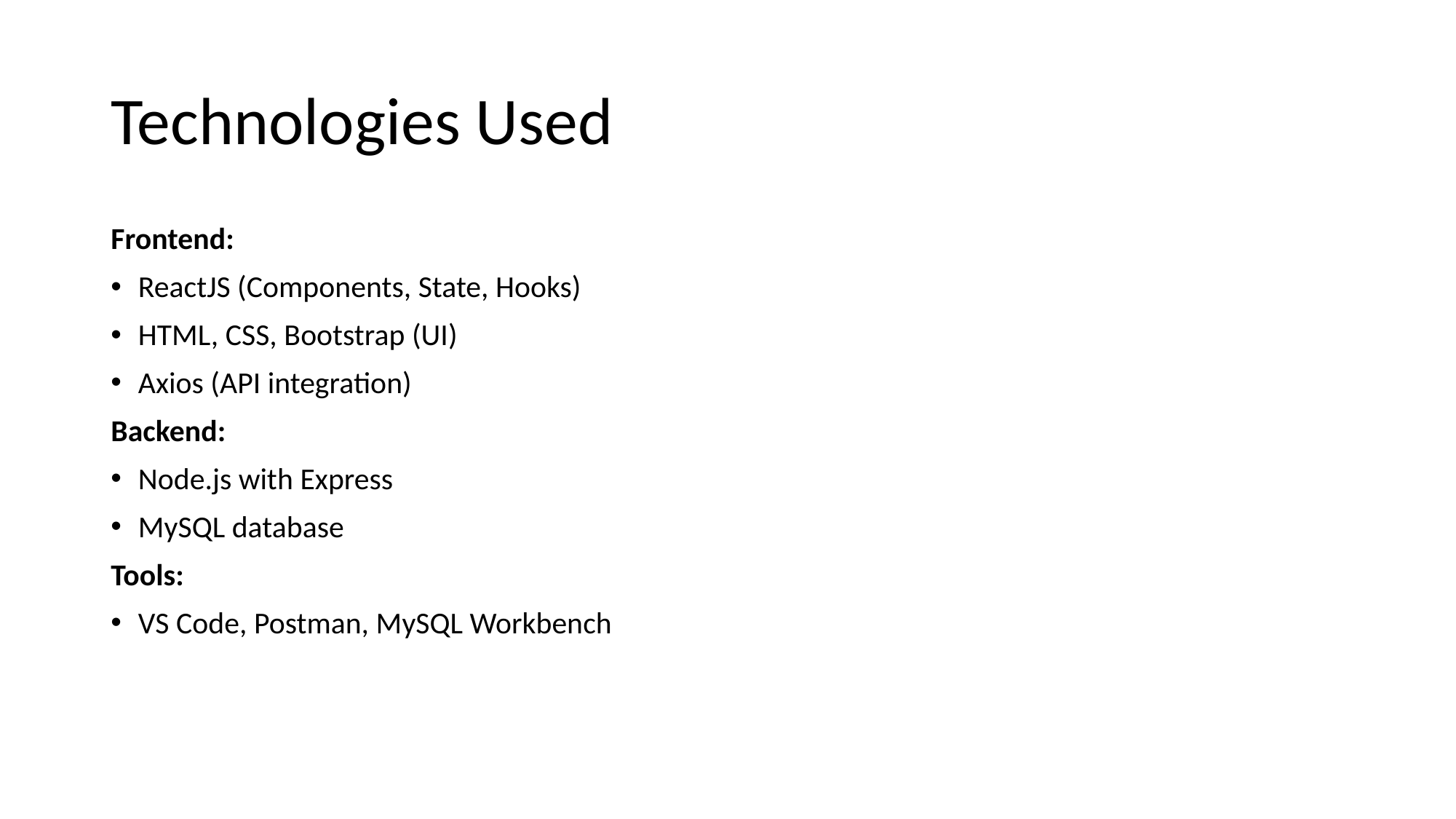

# Technologies Used
Frontend:
ReactJS (Components, State, Hooks)
HTML, CSS, Bootstrap (UI)
Axios (API integration)
Backend:
Node.js with Express
MySQL database
Tools:
VS Code, Postman, MySQL Workbench